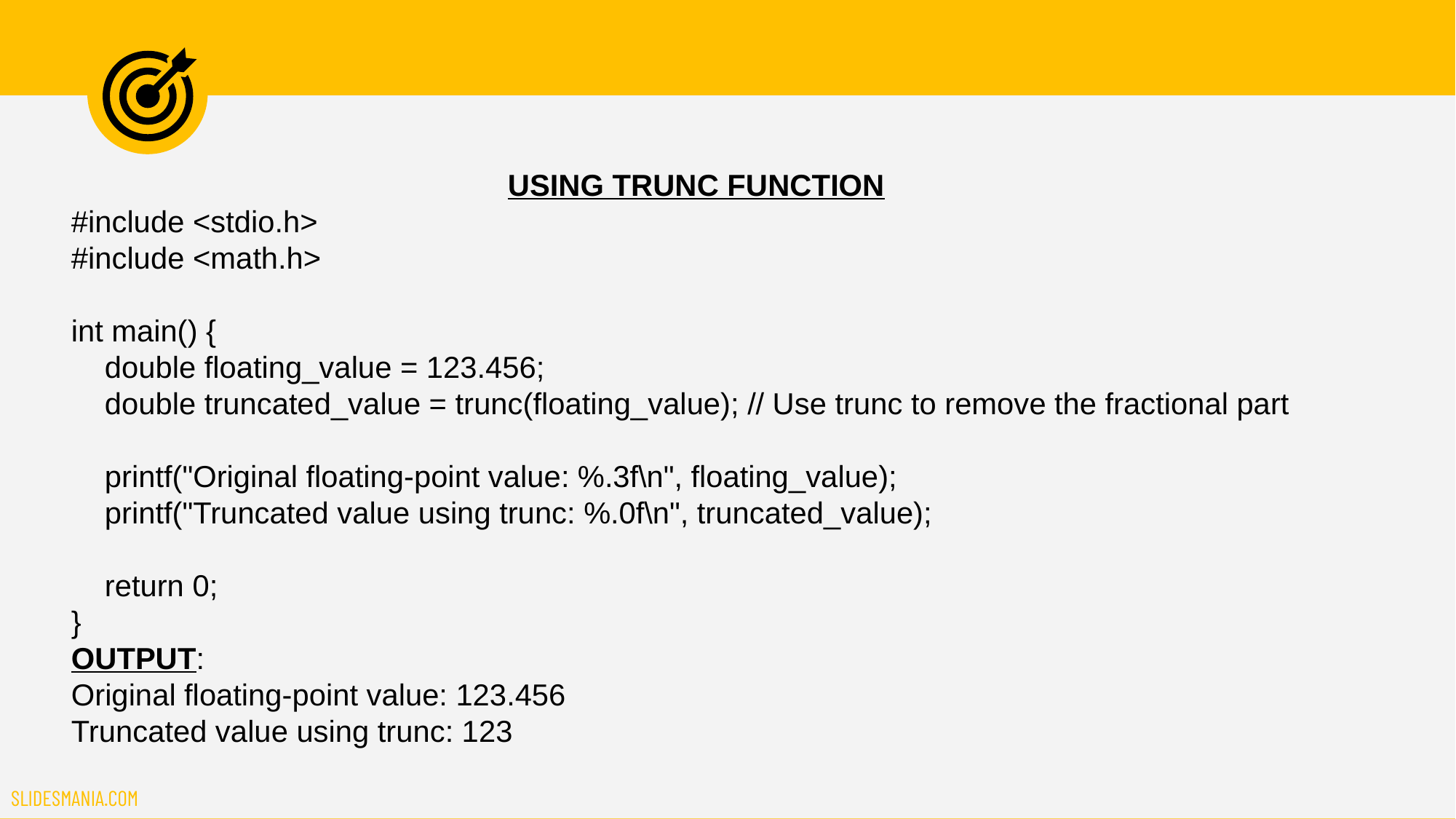

USING TRUNC FUNCTION
#include <stdio.h>
#include <math.h>

int main() {
    double floating_value = 123.456;
    double truncated_value = trunc(floating_value); // Use trunc to remove the fractional part

    printf("Original floating-point value: %.3f\n", floating_value);
    printf("Truncated value using trunc: %.0f\n", truncated_value);

    return 0;
}
OUTPUT:
Original floating-point value: 123.456
Truncated value using trunc: 123